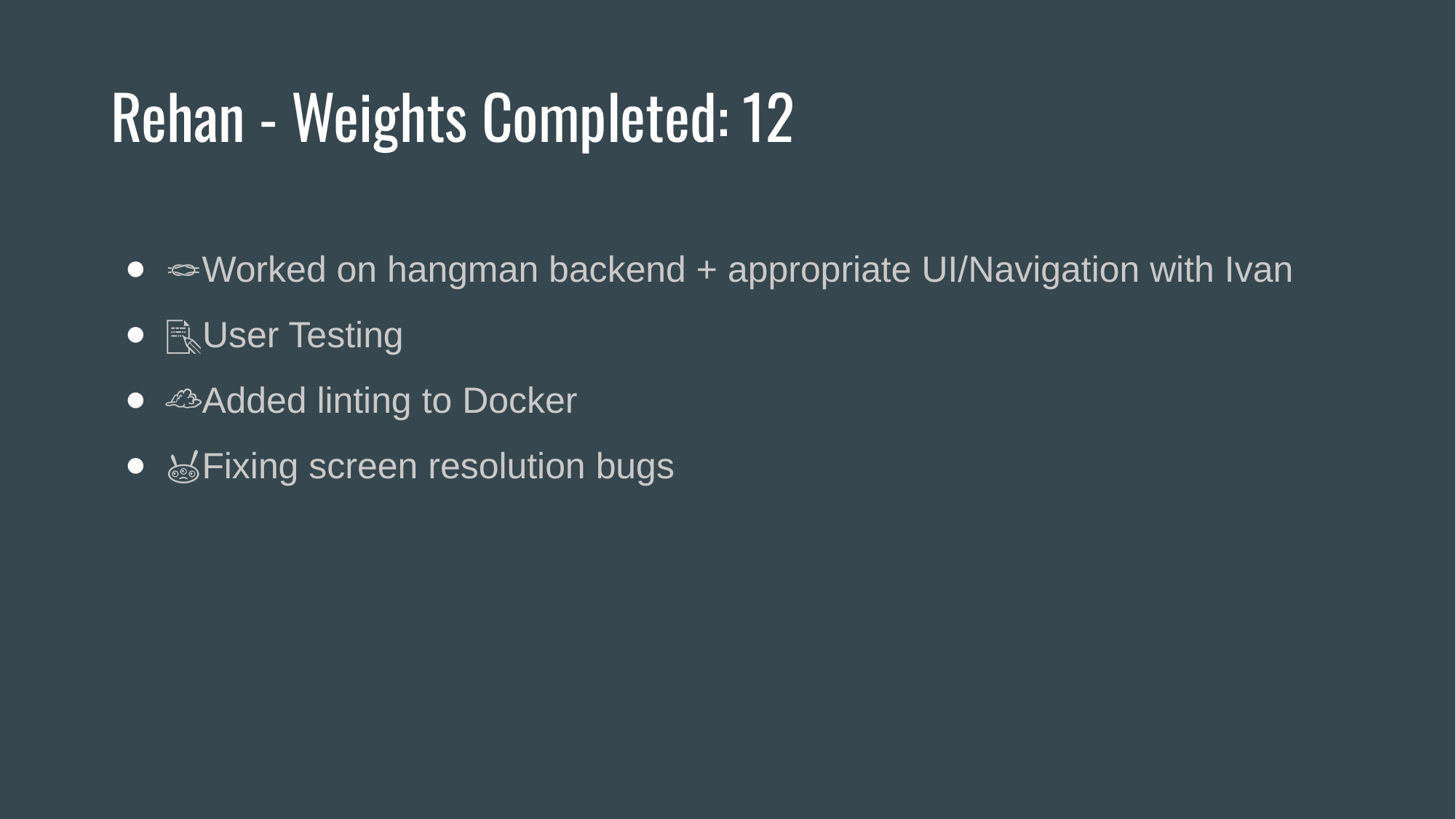

# Rehan - Weights Completed: 12
🪢Worked on hangman backend + appropriate UI/Navigation with Ivan
📝User Testing
☁️Added linting to Docker
👾Fixing screen resolution bugs